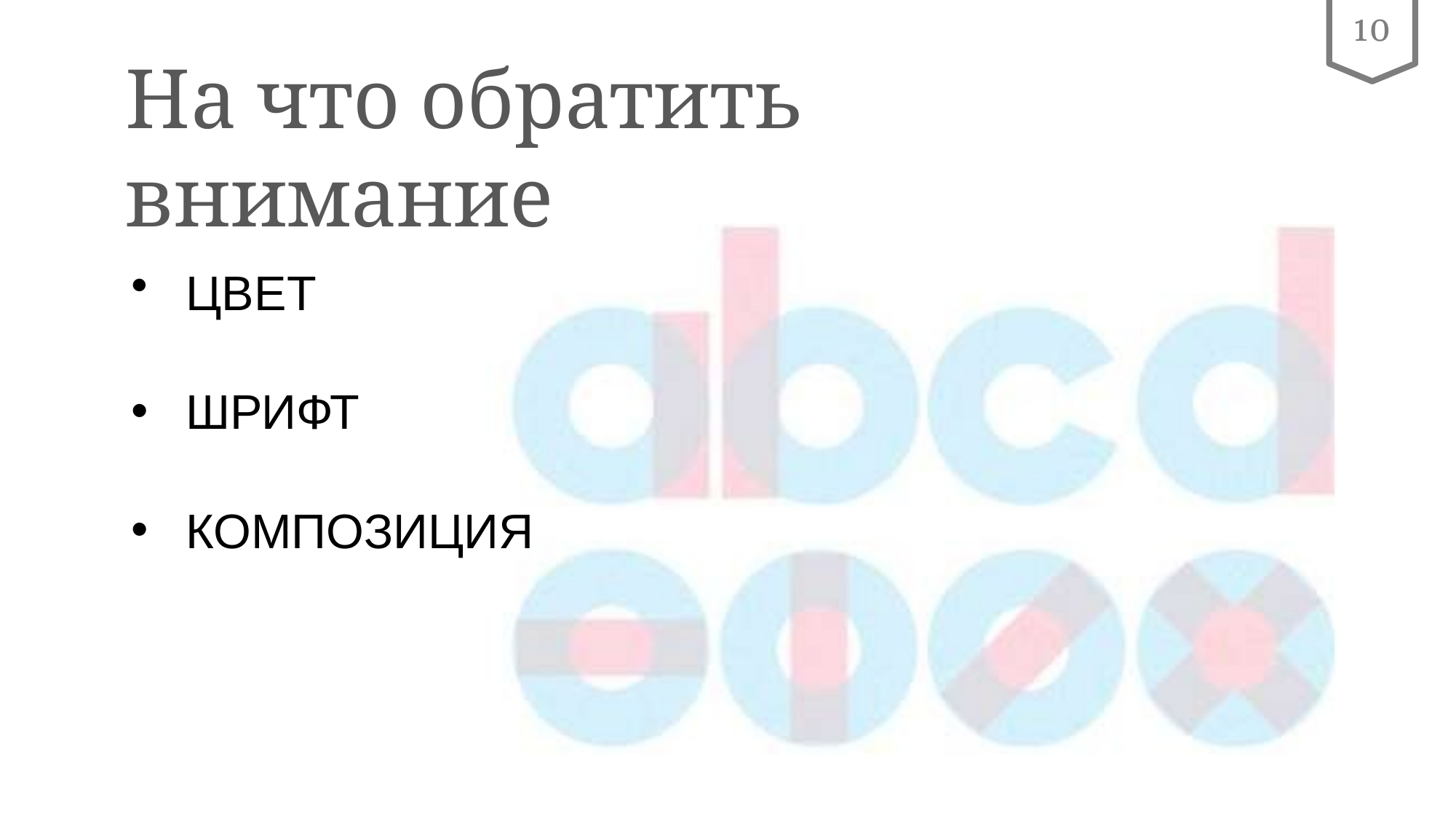

10
# На что обратить внимание

ЦВЕТ

ШРИФТ

КОМПОЗИЦИЯ